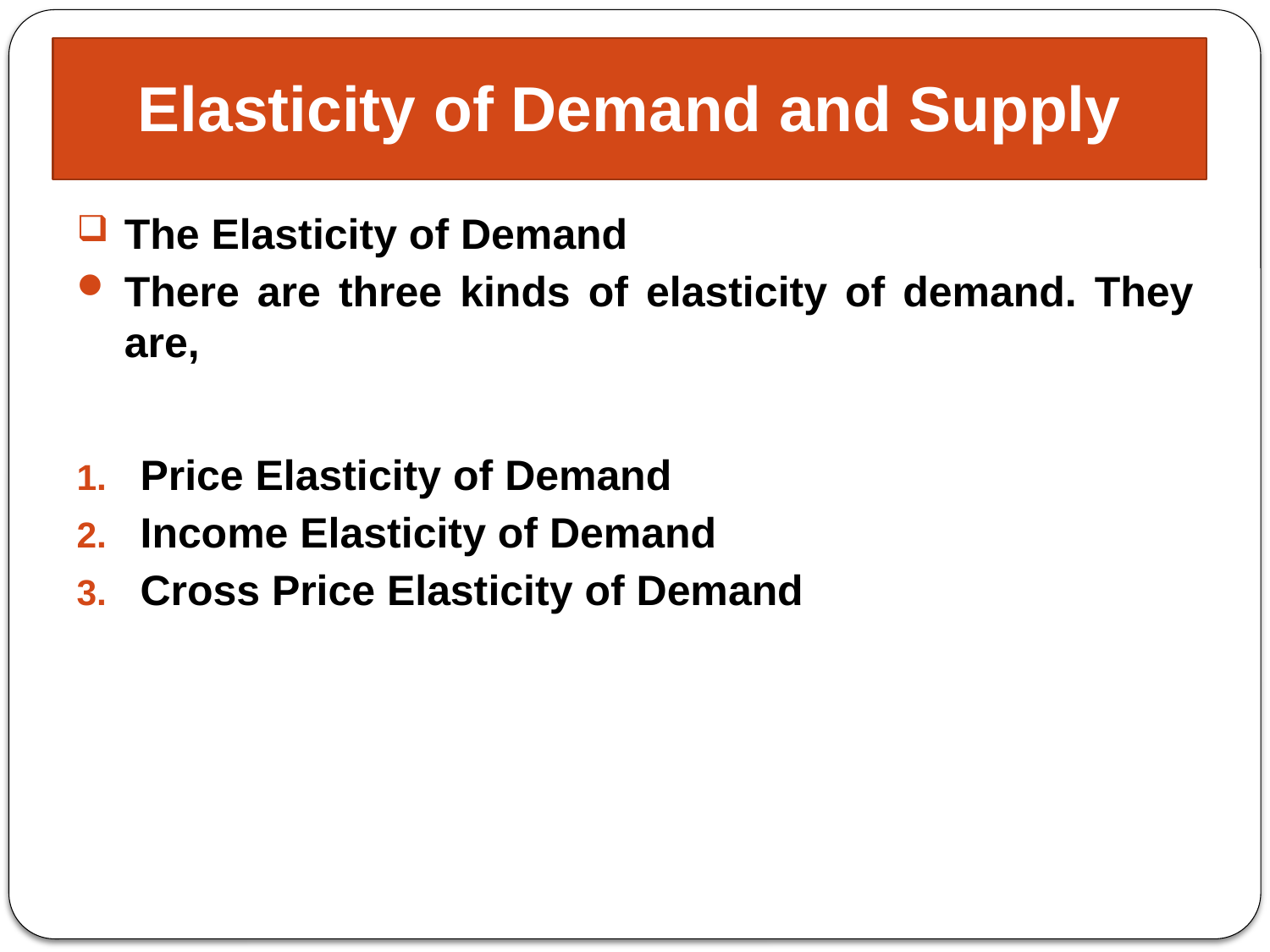

# Elasticity of Demand and Supply
The Elasticity of Demand
There are three kinds of elasticity of demand. They are,

Price Elasticity of Demand
Income Elasticity of Demand
Cross Price Elasticity of Demand